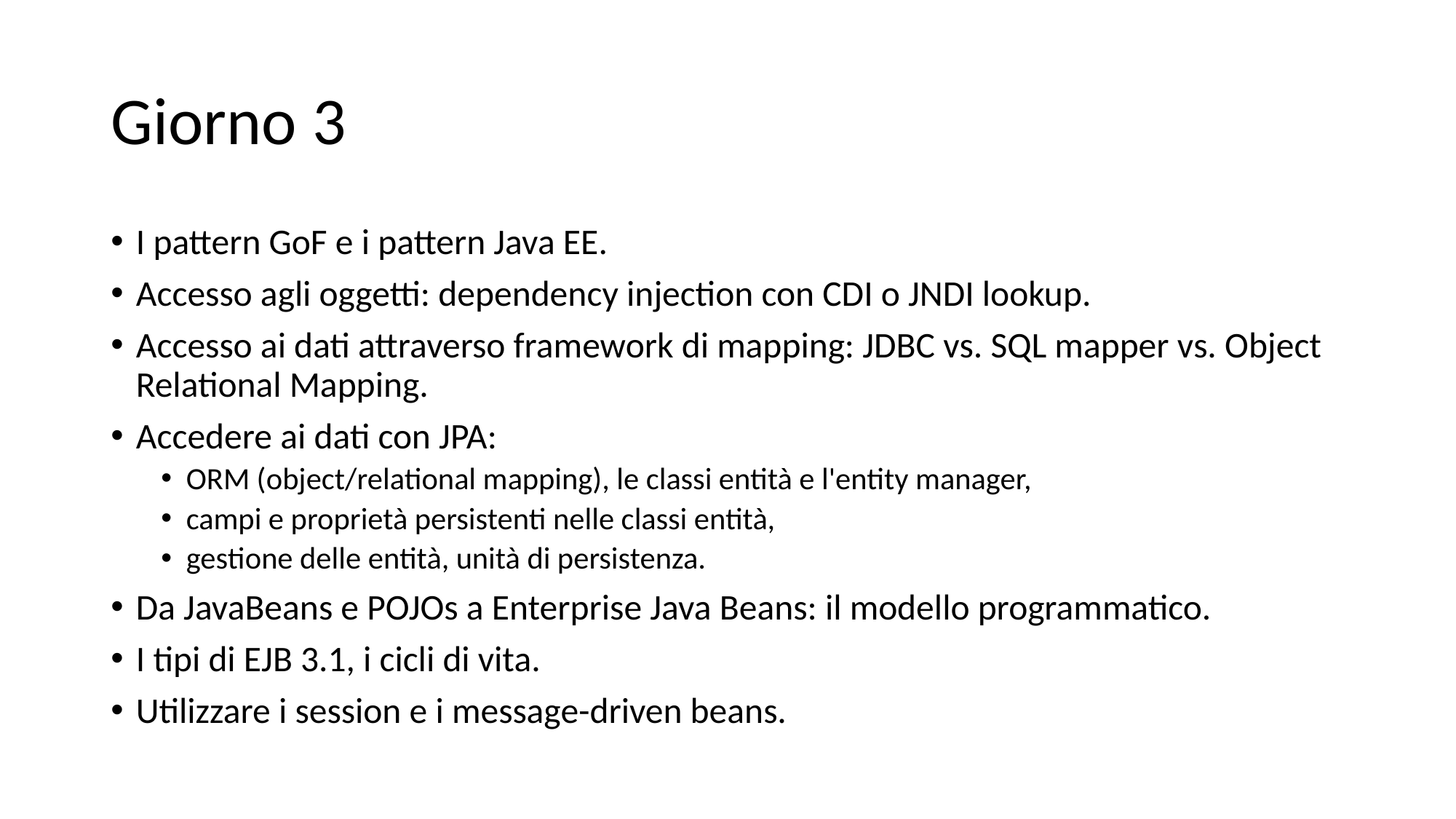

# Giorno 3
I pattern GoF e i pattern Java EE.
Accesso agli oggetti: dependency injection con CDI o JNDI lookup.
Accesso ai dati attraverso framework di mapping: JDBC vs. SQL mapper vs. Object Relational Mapping.
Accedere ai dati con JPA:
ORM (object/relational mapping), le classi entità e l'entity manager,
campi e proprietà persistenti nelle classi entità,
gestione delle entità, unità di persistenza.
Da JavaBeans e POJOs a Enterprise Java Beans: il modello programmatico.
I tipi di EJB 3.1, i cicli di vita.
Utilizzare i session e i message-driven beans.